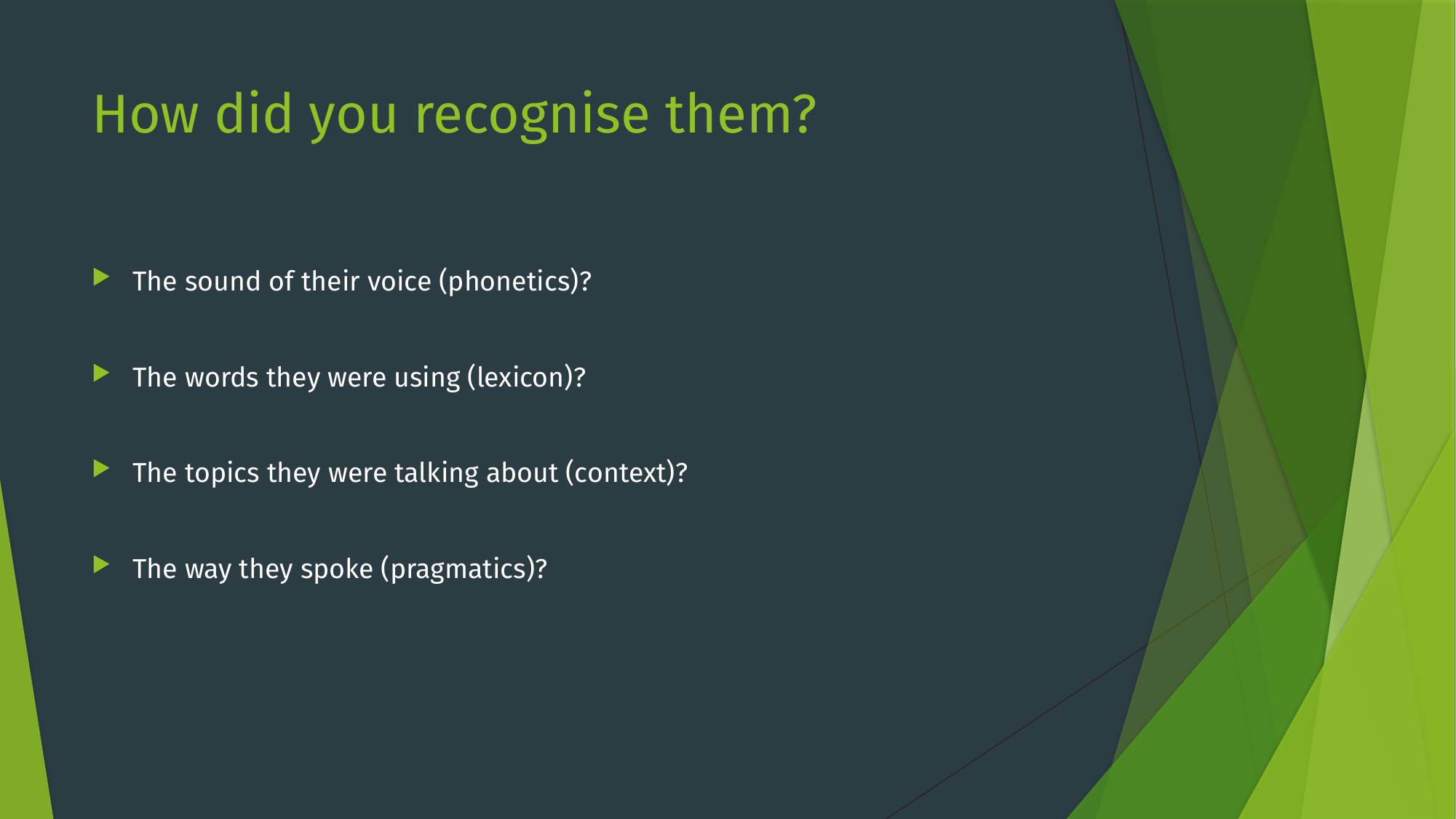

# How did you recognise them?
The sound of their voice (phonetics)?

The words they were using (lexicon)?

The topics they were talking about (context)?

The way they spoke (pragmatics)?